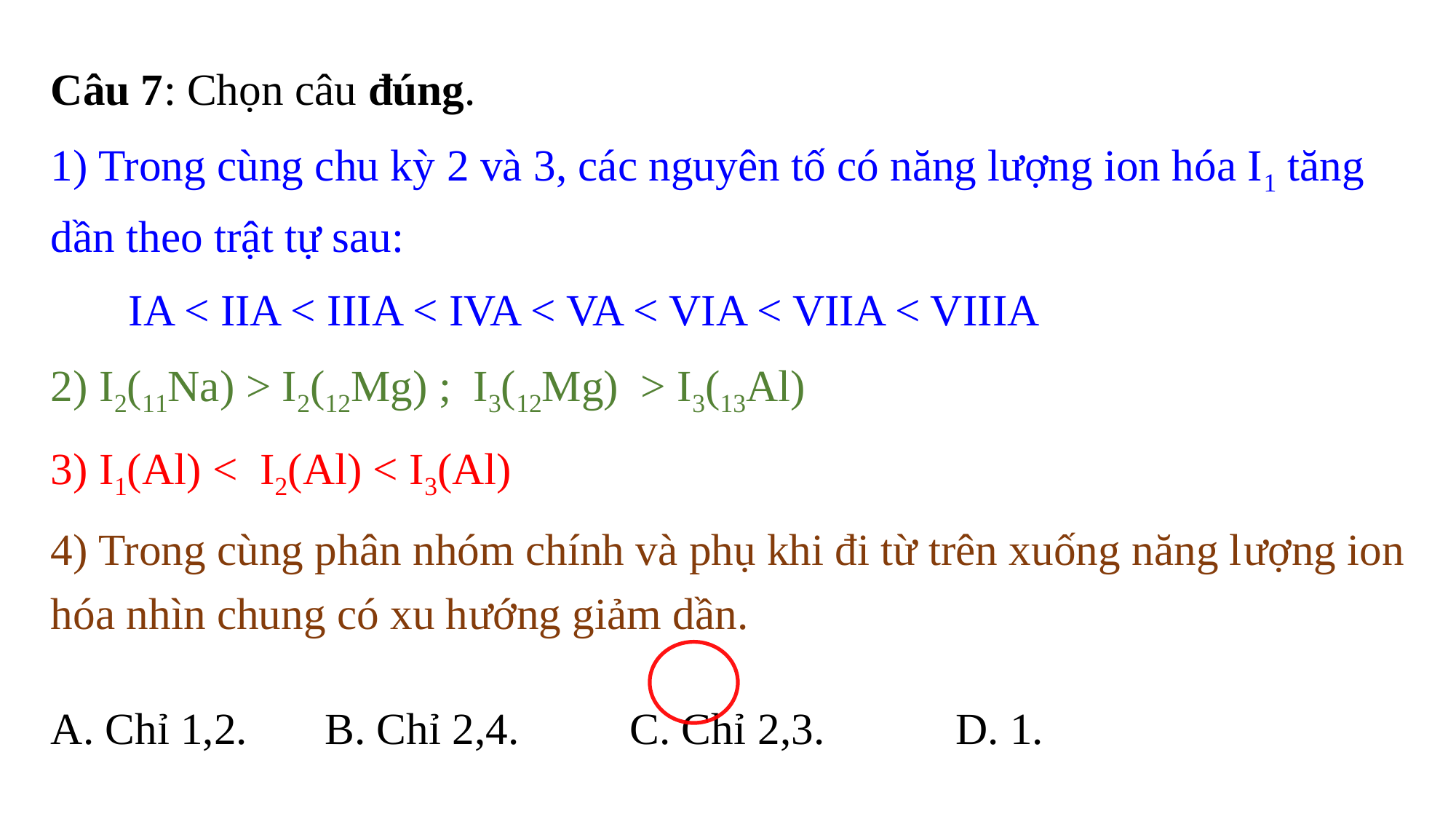

Câu 7: Chọn câu đúng.
1) Trong cùng chu kỳ 2 và 3, các nguyên tố có năng lượng ion hóa I1 tăng dần theo trật tự sau:
       IA < IIA < IIIA < IVA < VA < VIA < VIIA < VIIIA
2) I2(11Na) > I2(12Mg) ;  I3(12Mg)  > I3(13Al)
3) I1(Al) <  I2(Al) < I3(Al)
4) Trong cùng phân nhóm chính và phụ khi đi từ trên xuống năng lượng ion hóa nhìn chung có xu hướng giảm dần.

A. Chỉ 1,2.       B. Chỉ 2,4.          C. Chỉ 2,3.   	      D. 1.